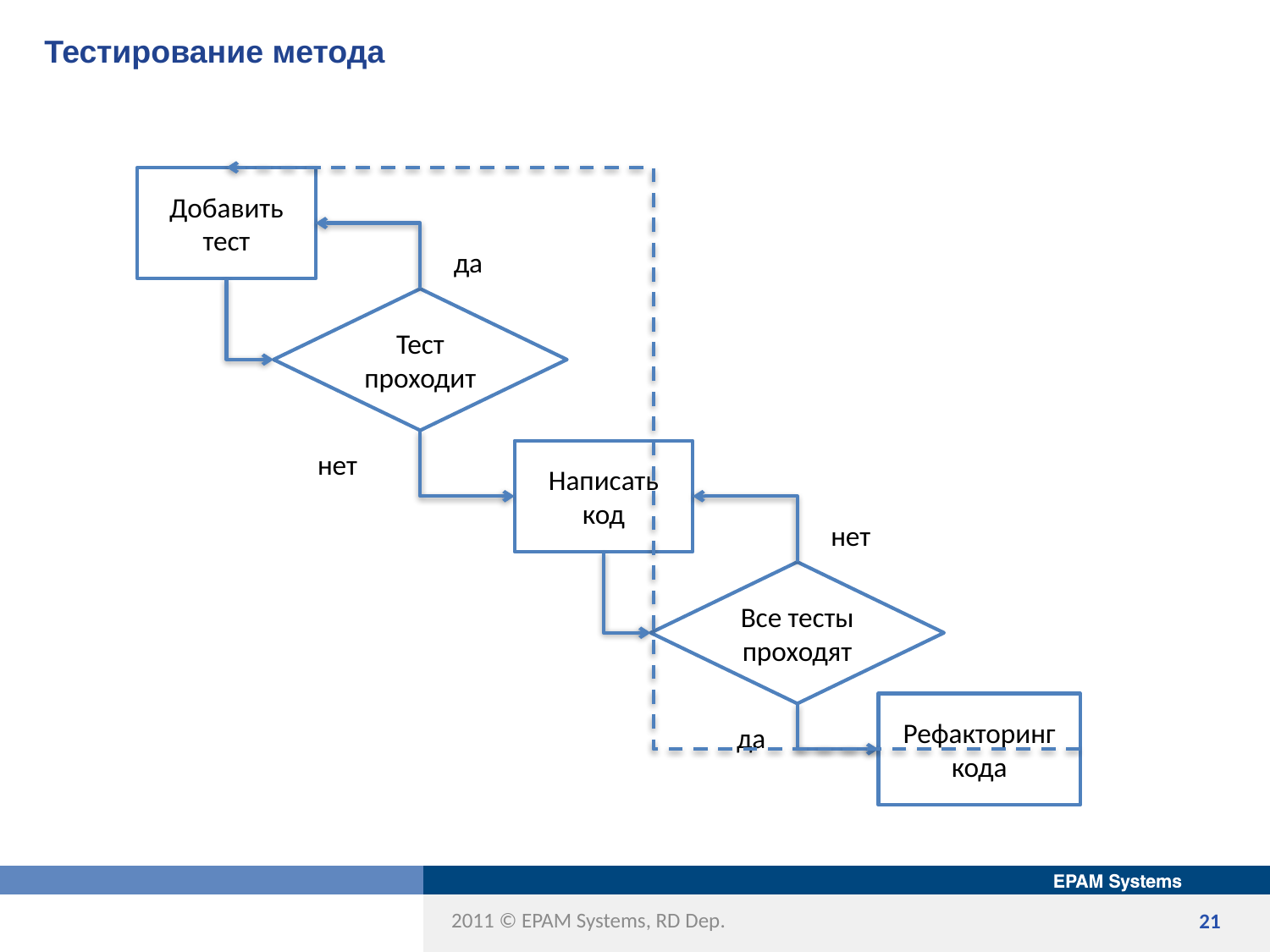

# Тестирование метода

Добавить
тест
да
Тест
проходит
нет
Написать
код
нет
Все тесты
проходят
Рефакторинг
кода
да